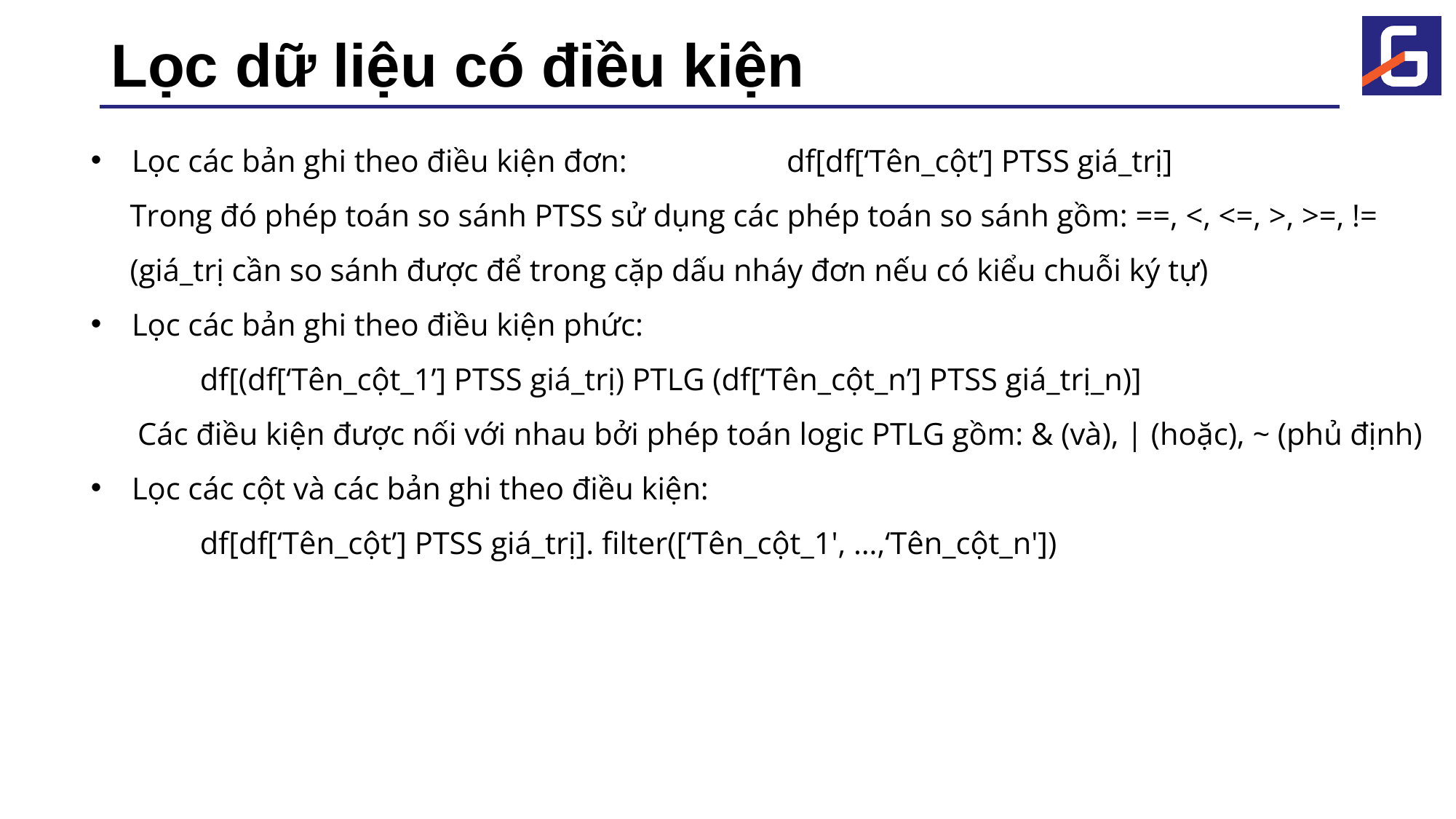

# Lọc dữ liệu có điều kiện
Lọc các bản ghi theo điều kiện đơn: 		df[df[‘Tên_cột’] PTSS giá_trị]
     Trong đó phép toán so sánh PTSS sử dụng các phép toán so sánh gồm: ==, <, <=, >, >=, !=
     (giá_trị cần so sánh được để trong cặp dấu nháy đơn nếu có kiểu chuỗi ký tự)
Lọc các bản ghi theo điều kiện phức:
	df[(df[‘Tên_cột_1’] PTSS giá_trị) PTLG (df[‘Tên_cột_n’] PTSS giá_trị_n)]
      Các điều kiện được nối với nhau bởi phép toán logic PTLG gồm: & (và), | (hoặc), ~ (phủ định)
Lọc các cột và các bản ghi theo điều kiện:
	df[df[‘Tên_cột’] PTSS giá_trị]. filter([‘Tên_cột_1', …,‘Tên_cột_n'])